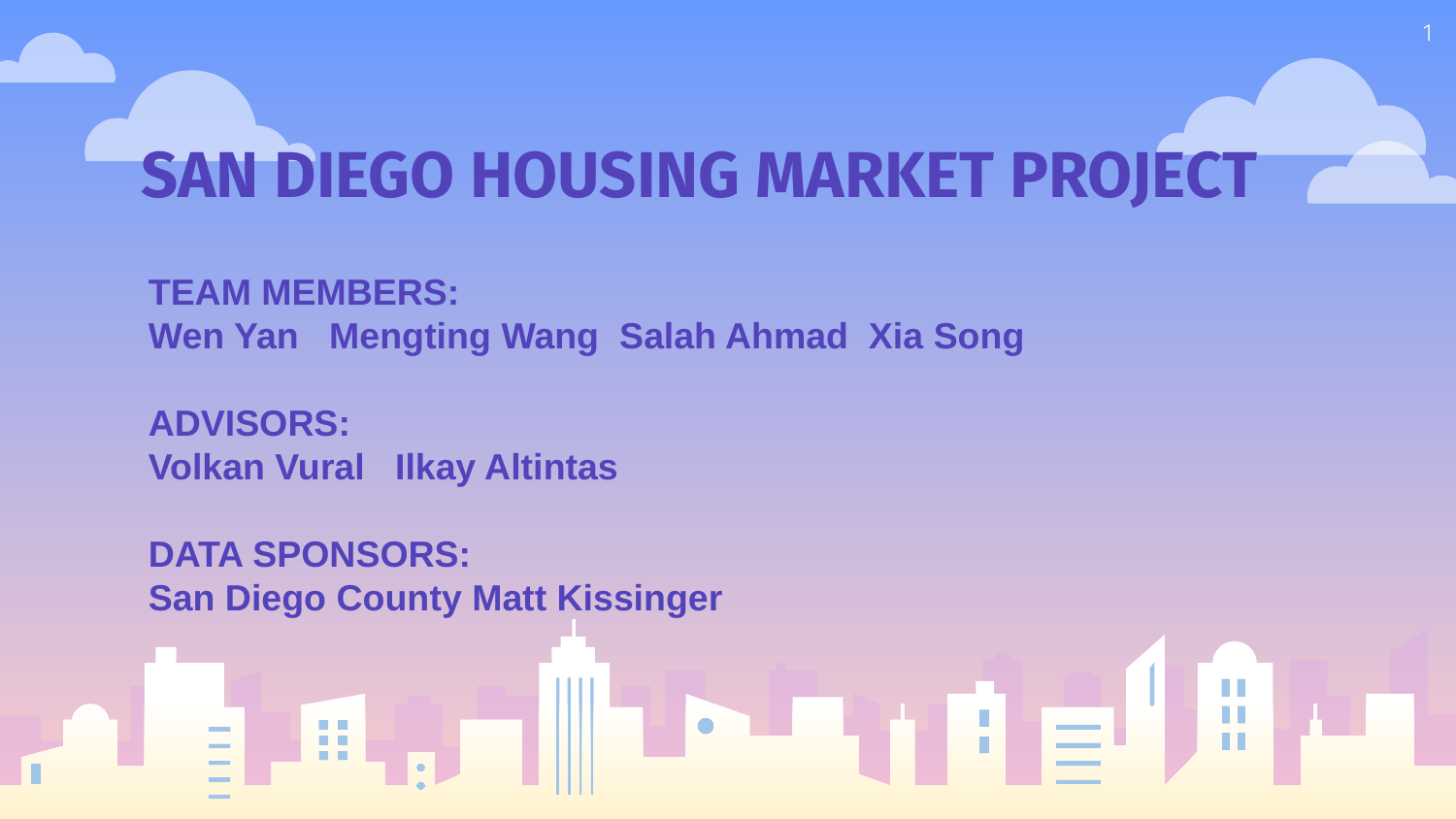

1
SAN DIEGO HOUSING MARKET PROJECT
TEAM MEMBERS:
Wen Yan   Mengting Wang  Salah Ahmad  Xia Song

ADVISORS:
Volkan Vural   Ilkay Altintas

DATA SPONSORS:
San Diego County Matt Kissinger